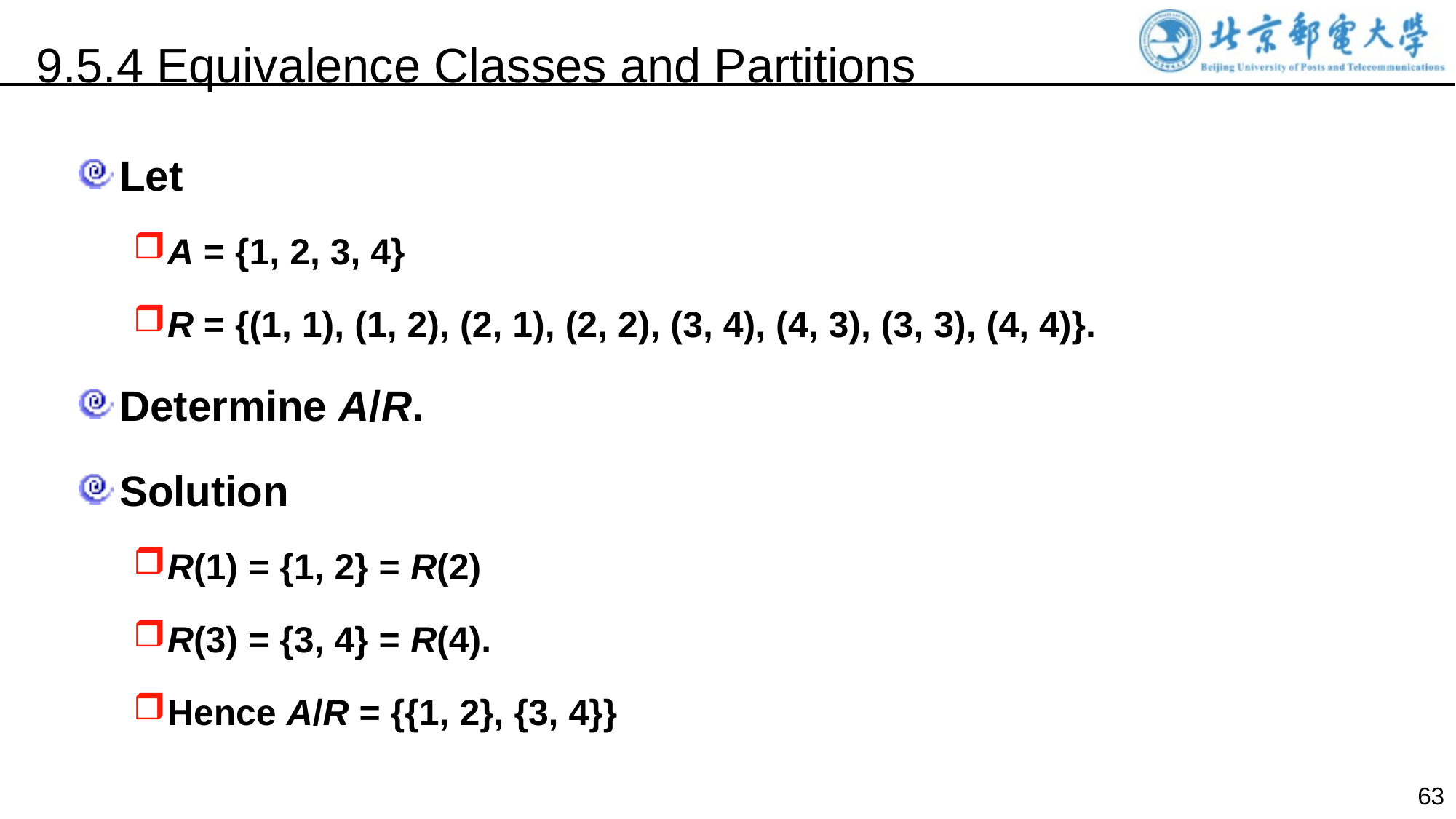

9.5.4 Equivalence Classes and Partitions
Let
A = {1, 2, 3, 4}
R = {(1, 1), (1, 2), (2, 1), (2, 2), (3, 4), (4, 3), (3, 3), (4, 4)}.
Determine A/R.
Solution
R(1) = {1, 2} = R(2)
R(3) = {3, 4} = R(4).
Hence A/R = {{1, 2}, {3, 4}}